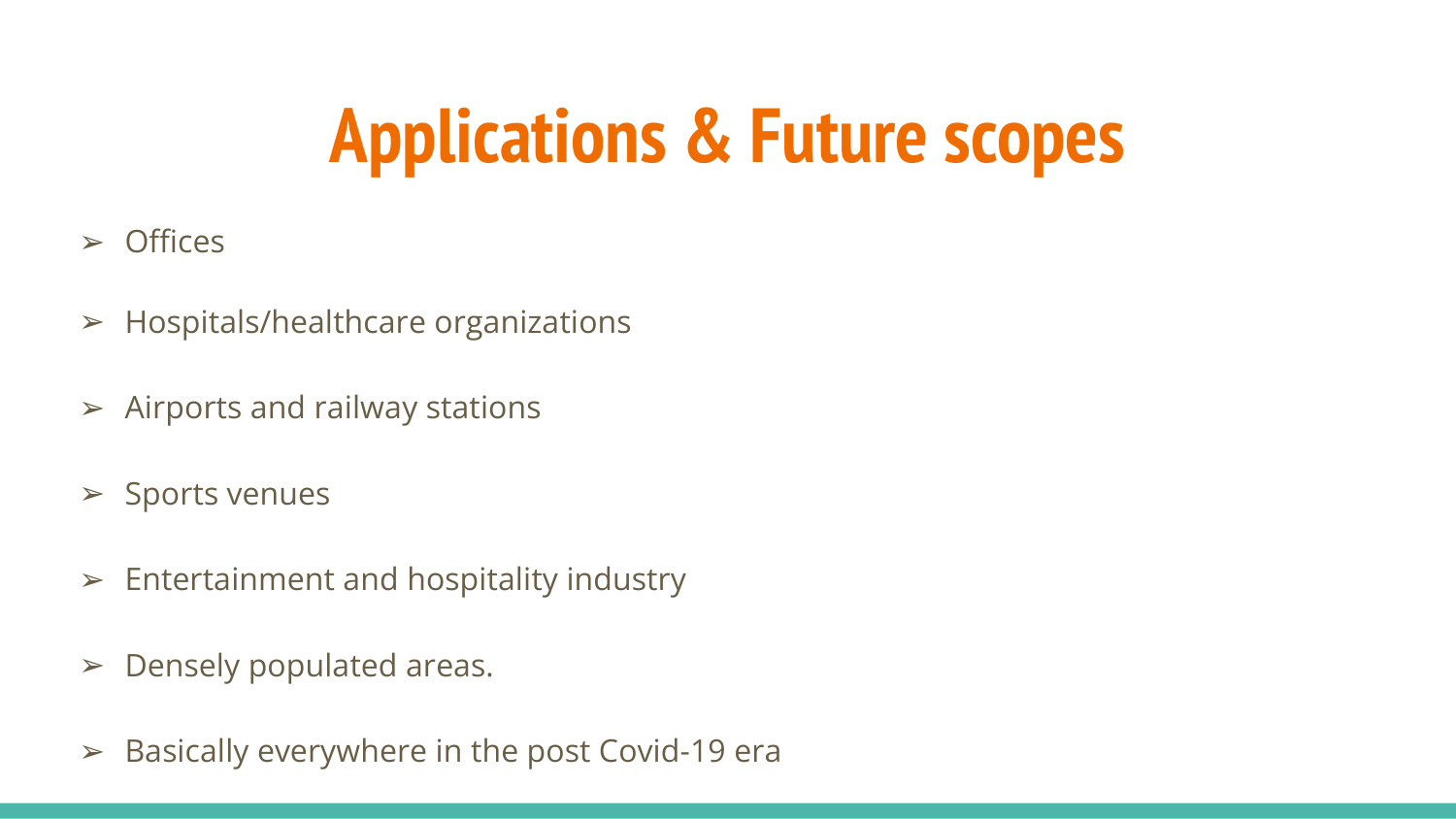

# Applications & Future scopes

Offices
Hospitals/healthcare organizations
Airports and railway stations
Sports venues
Entertainment and hospitality industry
Densely populated areas.
Basically everywhere in the post Covid-19 era